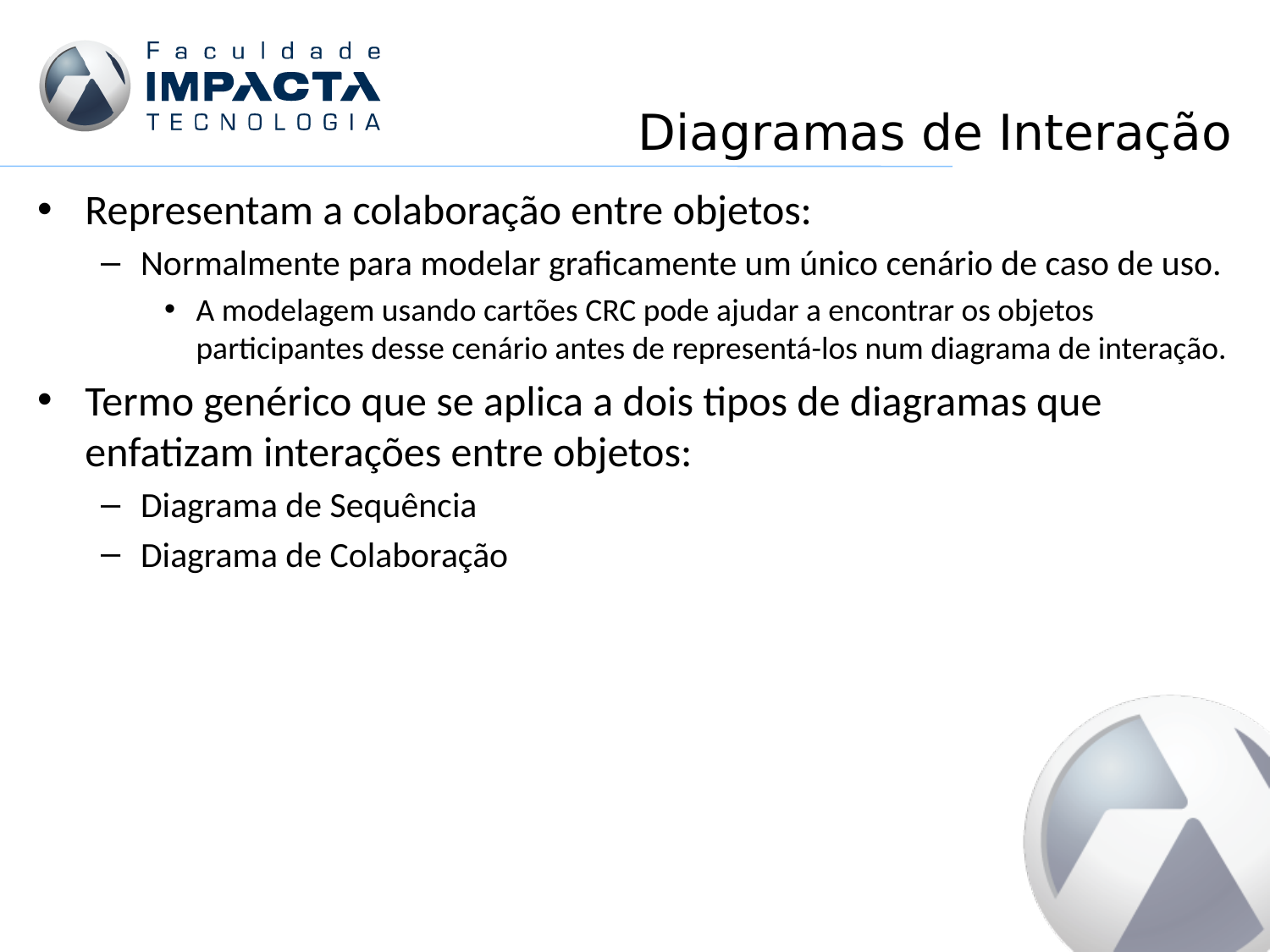

# Diagramas de Interação
Representam a colaboração entre objetos:
Normalmente para modelar graficamente um único cenário de caso de uso.
A modelagem usando cartões CRC pode ajudar a encontrar os objetos participantes desse cenário antes de representá-los num diagrama de interação.
Termo genérico que se aplica a dois tipos de diagramas que enfatizam interações entre objetos:
Diagrama de Sequência
Diagrama de Colaboração